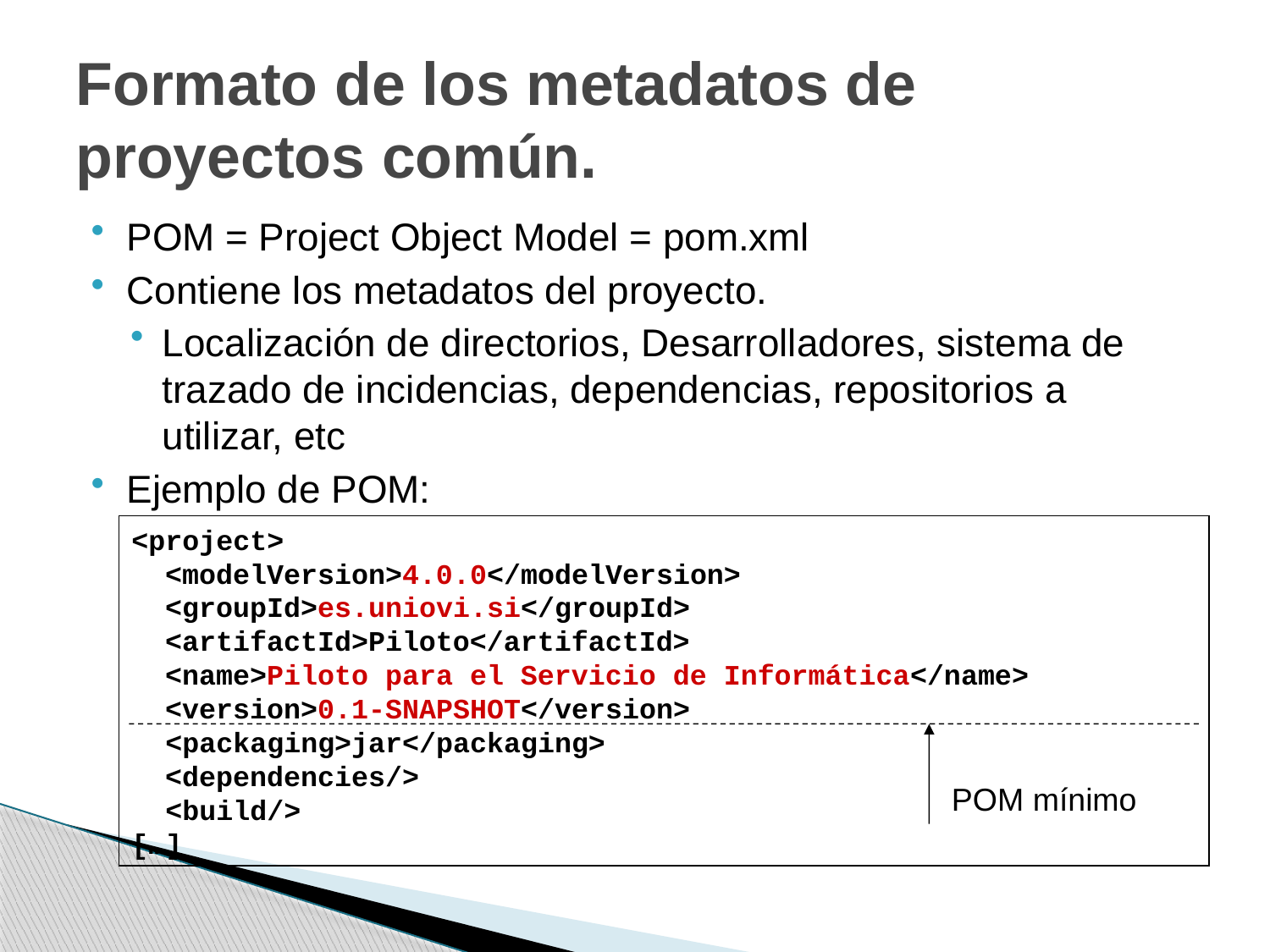

# Formato de los metadatos de proyectos común.
POM = Project Object Model = pom.xml
Contiene los metadatos del proyecto.
Localización de directorios, Desarrolladores, sistema de trazado de incidencias, dependencias, repositorios a utilizar, etc
Ejemplo de POM:

<project>
  <modelVersion>4.0.0</modelVersion>
  <groupId>es.uniovi.si</groupId>
  <artifactId>Piloto</artifactId>
  <name>Piloto para el Servicio de Informática</name>
  <version>0.1-SNAPSHOT</version>
  <packaging>jar</packaging>
  <dependencies/>
  <build/>
[…]

POM mínimo